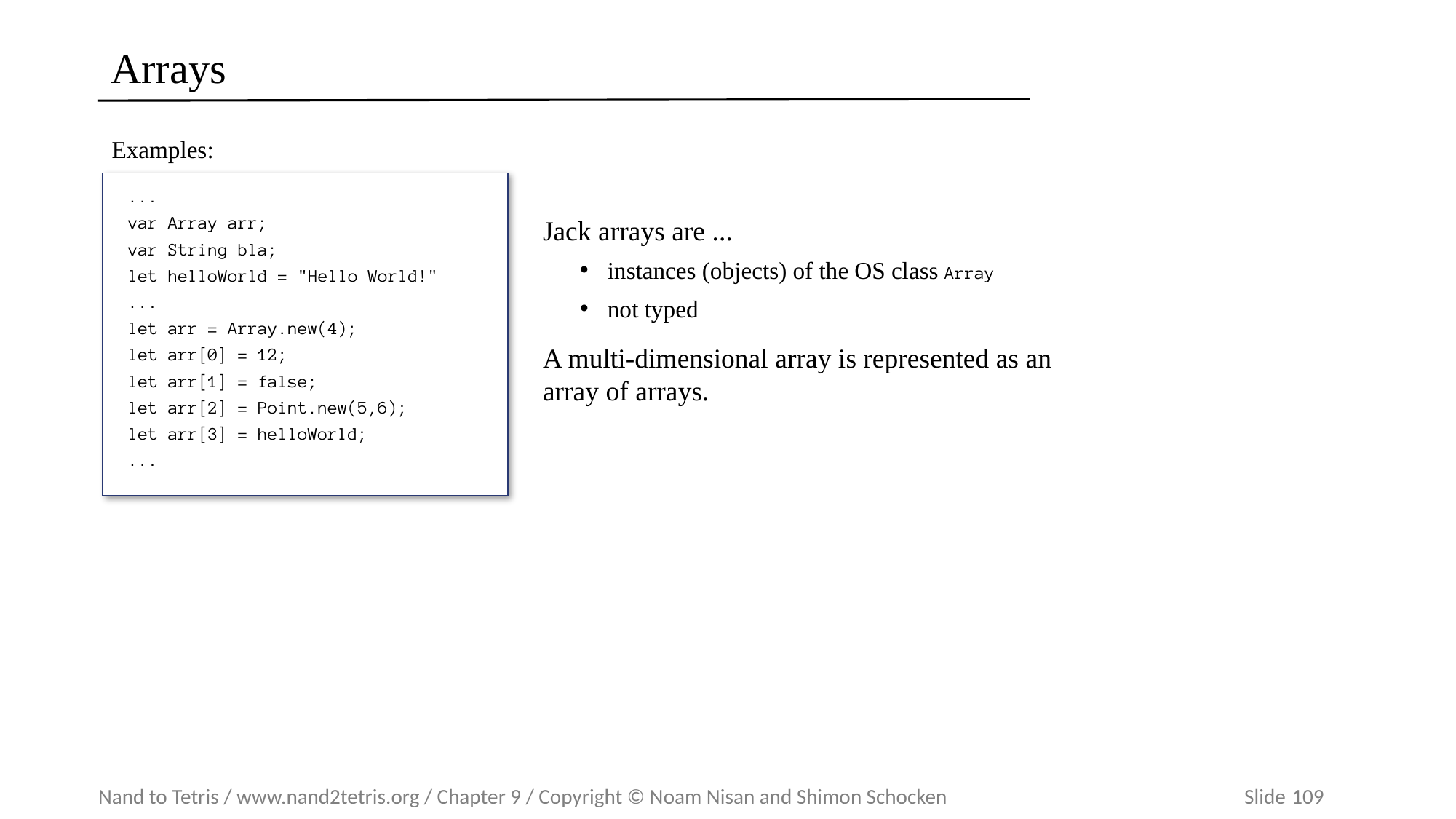

# Arrays
Examples:
...
var Array arr;
var String bla;
let helloWorld = "Hello World!"
...
let arr = Array.new(4);
let arr[0] = 12;
let arr[1] = false;
let arr[2] = Point.new(5,6);
let arr[3] = helloWorld;
...
Jack arrays are ...
instances (objects) of the OS class Array
not typed
A multi-dimensional array is represented as an array of arrays.